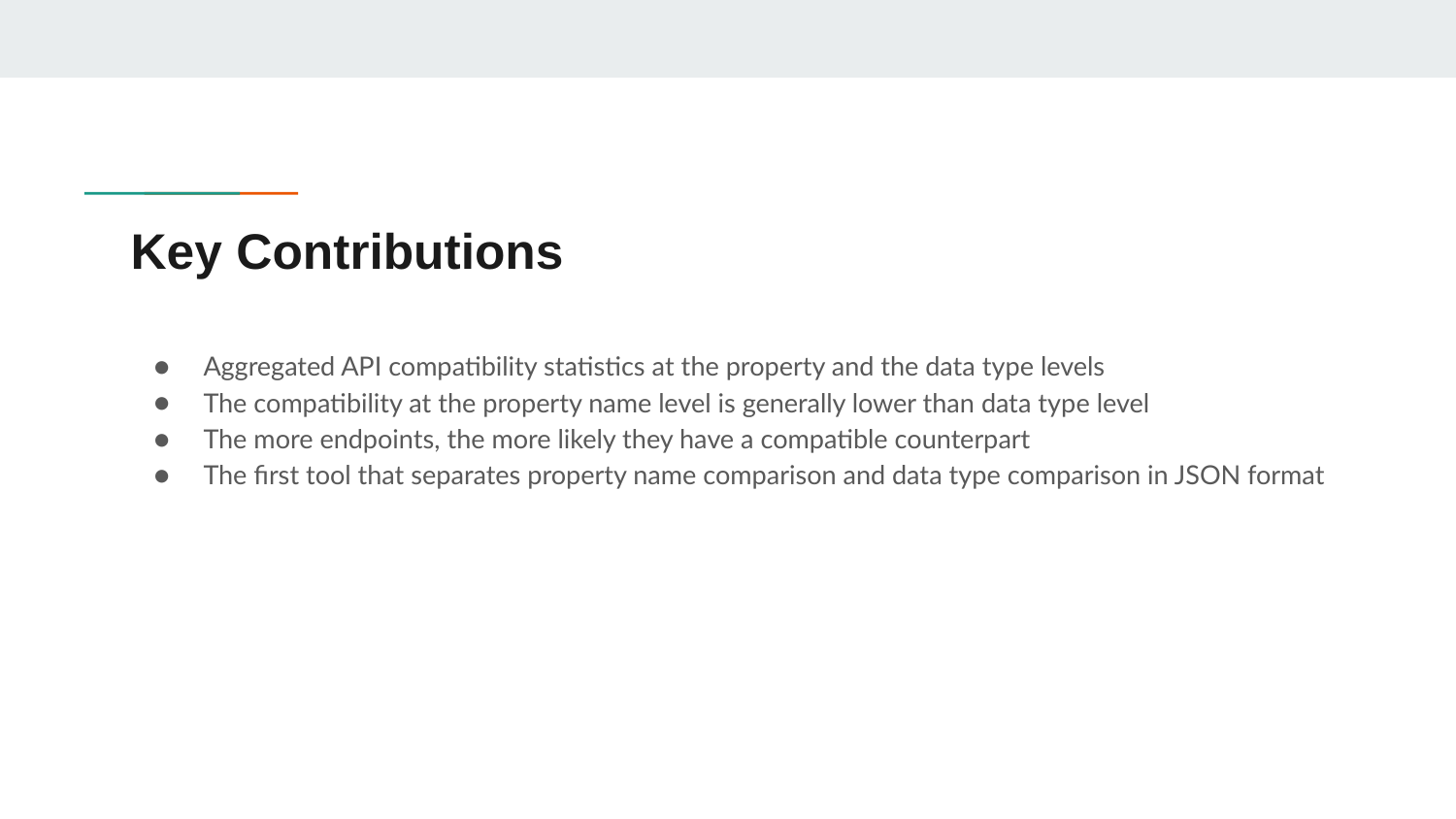

# Key Contributions
Aggregated API compatibility statistics at the property and the data type levels
The compatibility at the property name level is generally lower than data type level
The more endpoints, the more likely they have a compatible counterpart
The first tool that separates property name comparison and data type comparison in JSON format